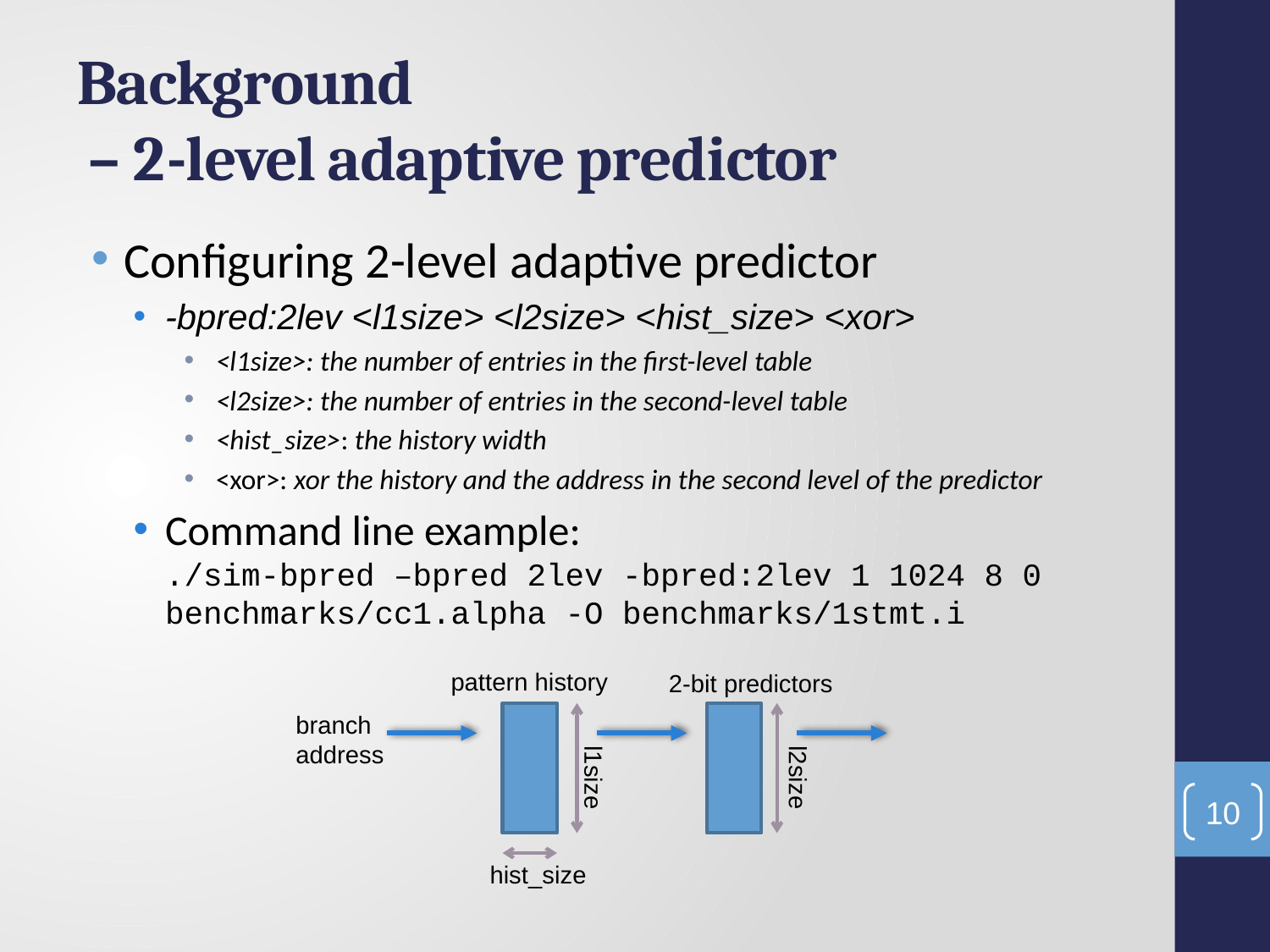

# Background – 2-level adaptive predictor
Configuring 2-level adaptive predictor
-bpred:2lev <l1size> <l2size> <hist_size> <xor>
<l1size>: the number of entries in the first-level table
<l2size>: the number of entries in the second-level table
<hist_size>: the history width
<xor>: xor the history and the address in the second level of the predictor
Command line example:
./sim-bpred –bpred 2lev -bpred:2lev 1 1024 8 0 benchmarks/cc1.alpha -O benchmarks/1stmt.i

pattern history
2-bit predictors
branch
address

l1size
l2size
hist_size
10